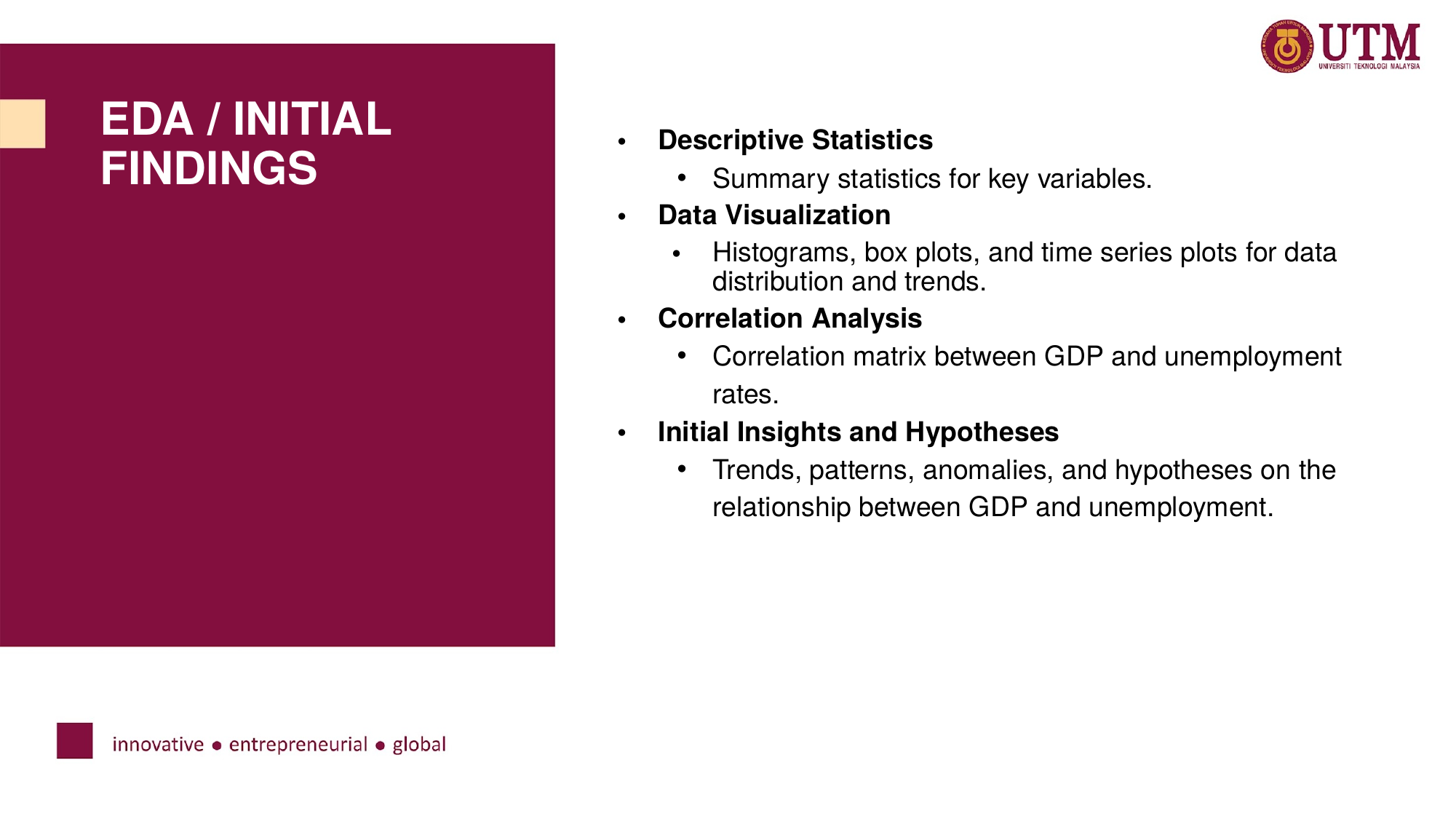

Descriptive Statistics
Summary statistics for key variables.
Data Visualization
Histograms, box plots, and time series plots for data distribution and trends.
Correlation Analysis
Correlation matrix between GDP and unemployment rates.
Initial Insights and Hypotheses
Trends, patterns, anomalies, and hypotheses on the relationship between GDP and unemployment.

EDA / INITIAL FINDINGS